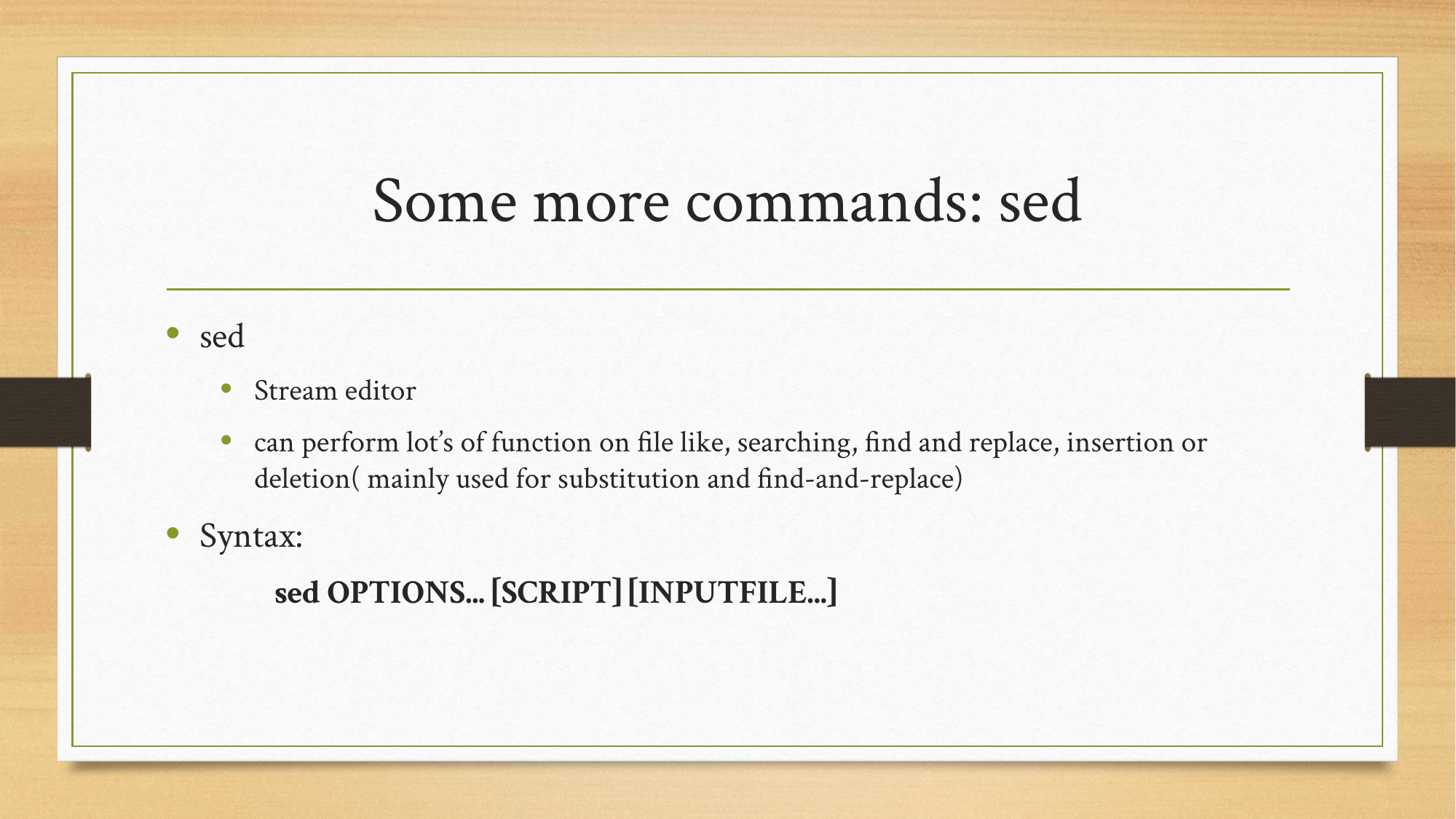

# Some more commands: sed
sed
Stream editor
can perform lot’s of function on file like, searching, find and replace, insertion or deletion( mainly used for substitution and find-and-replace)
Syntax:
	sed OPTIONS... [SCRIPT] [INPUTFILE...]